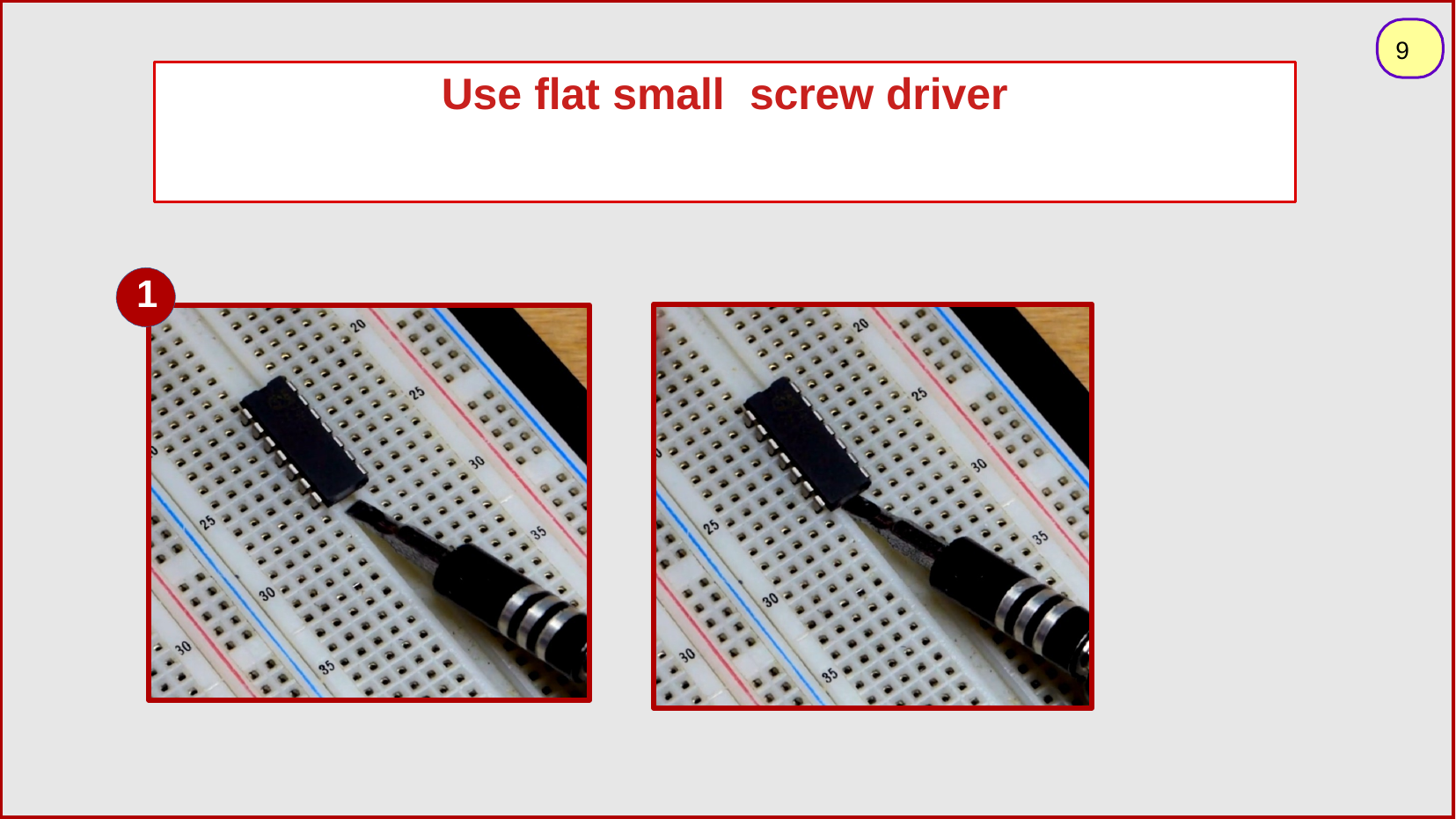

9
# Use flat small	screw driver
1